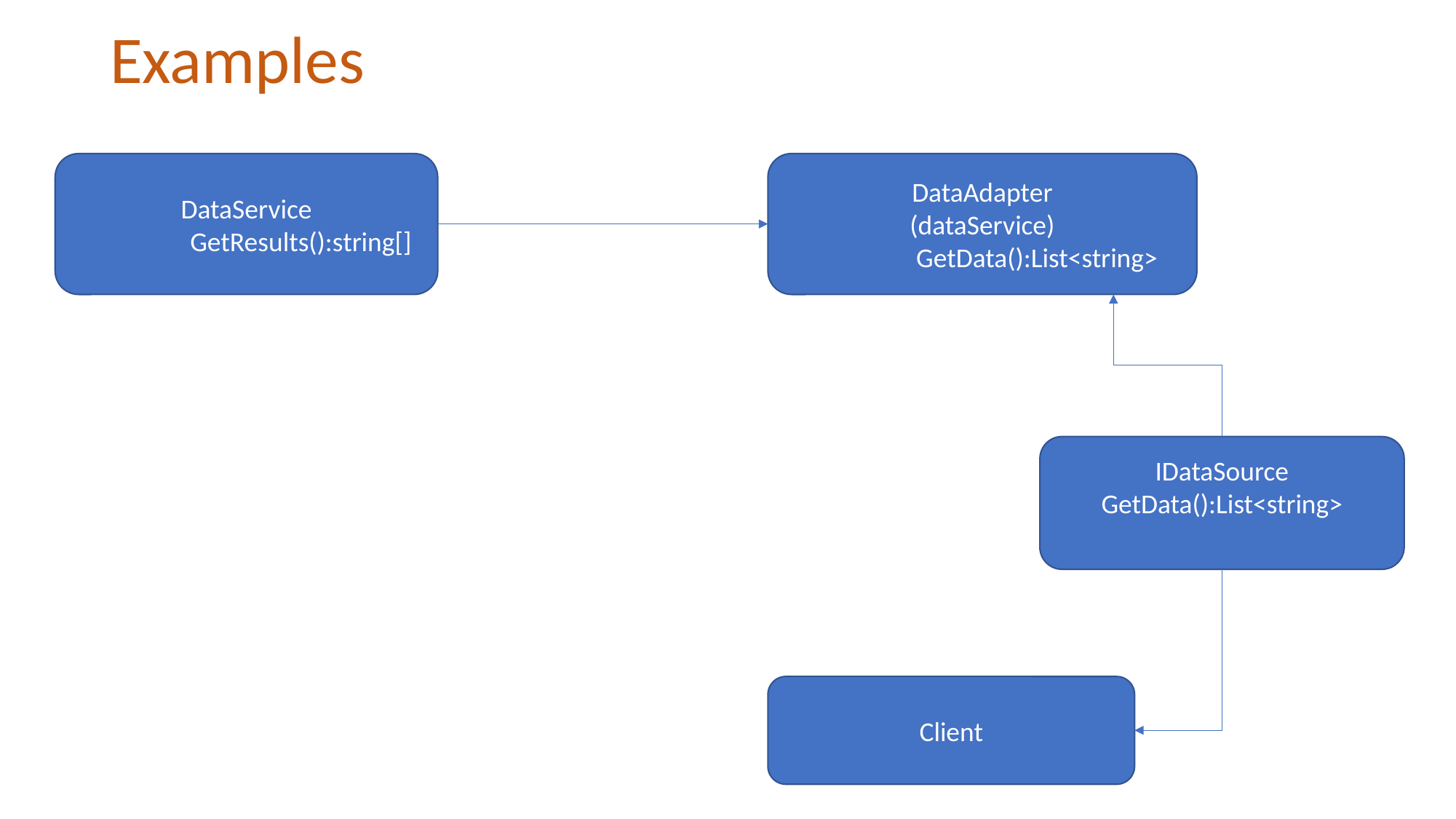

# Examples
DataService
	GetResults():string[]
DataAdapter
(dataService)
	GetData():List<string>
IDataSource
GetData():List<string>

Client